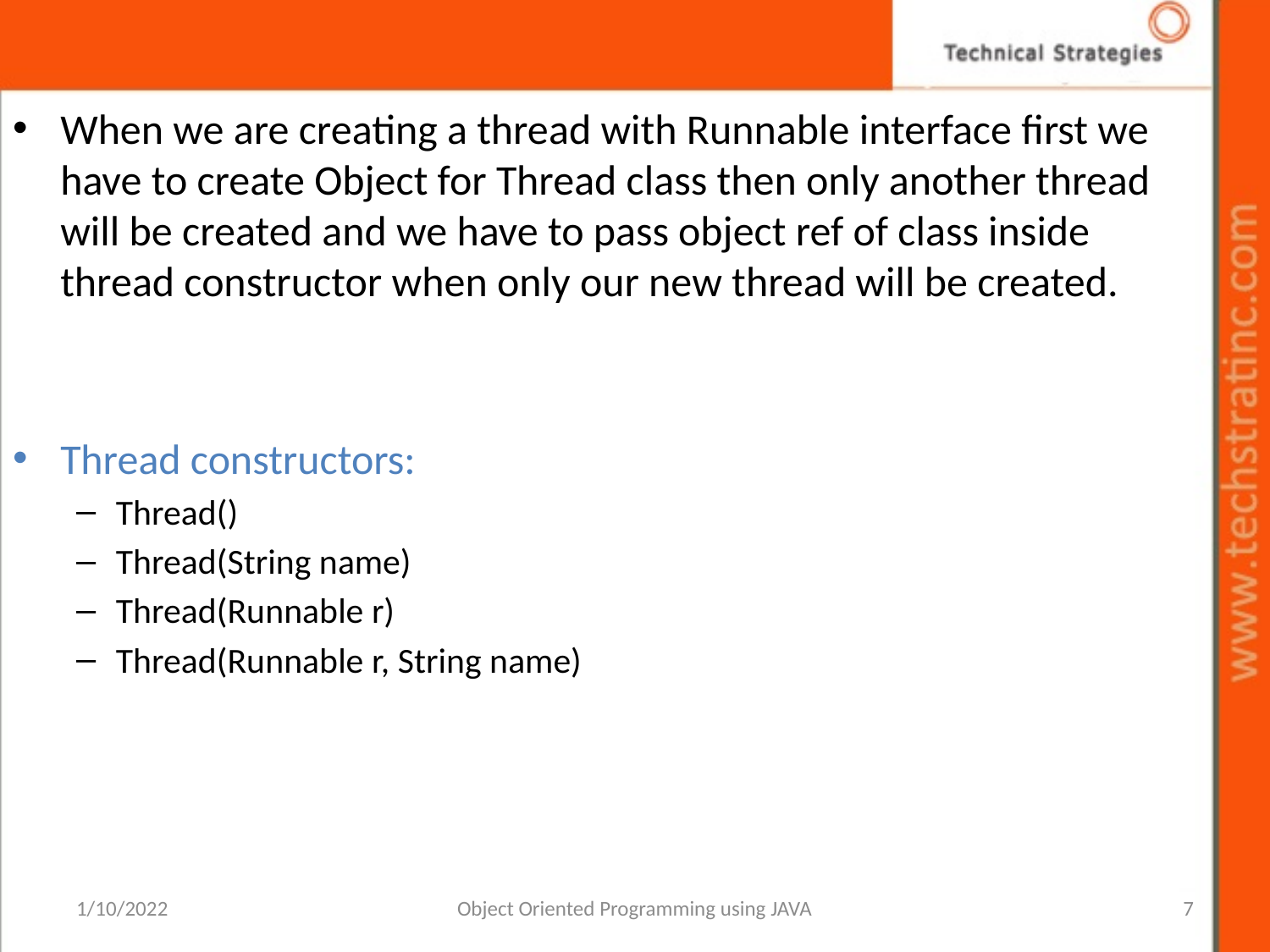

When we are creating a thread with Runnable interface first we have to create Object for Thread class then only another thread will be created and we have to pass object ref of class inside thread constructor when only our new thread will be created.

Thread constructors:
Thread()
Thread(String name)
Thread(Runnable r)
Thread(Runnable r, String name)

1/10/2022
Object Oriented Programming using JAVA
7